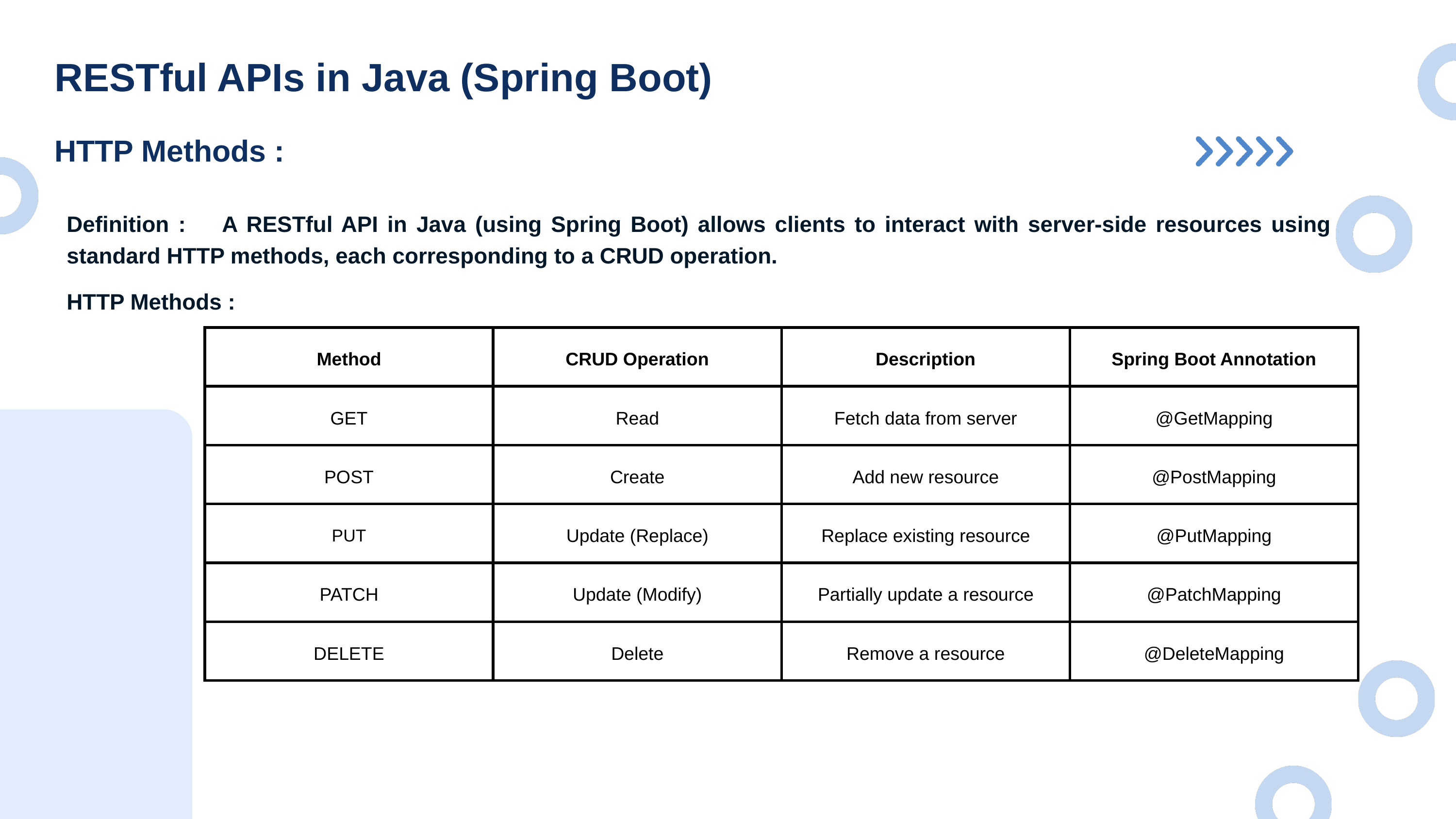

RESTful APIs in Java (Spring Boot)
HTTP Methods :

Definition :    A RESTful API in Java (using Spring Boot) allows clients to interact with server-side resources using standard HTTP methods, each corresponding to a CRUD operation.
HTTP Methods :
| Method | CRUD Operation | Description | Spring Boot Annotation |
| --- | --- | --- | --- |
| GET | Read | Fetch data from server | @GetMapping |
| POST | Create | Add new resource | @PostMapping |
| PUT | Update (Replace) | Replace existing resource | @PutMapping |
| PATCH | Update (Modify) | Partially update a resource | @PatchMapping |
| DELETE | Delete | Remove a resource | @DeleteMapping |